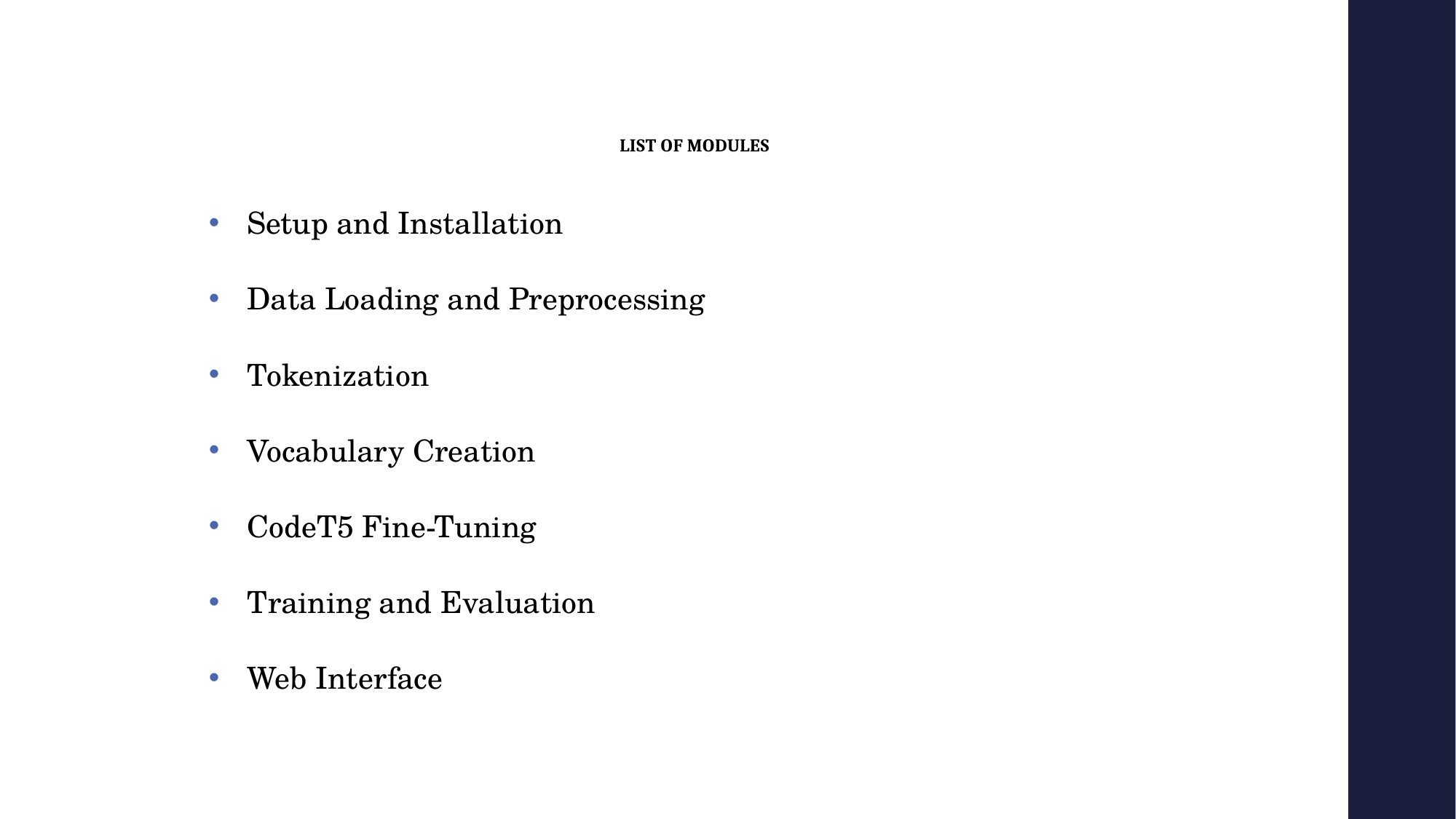

# LIST OF MODULES
Setup and Installation
Data Loading and Preprocessing
Tokenization
Vocabulary Creation
CodeT5 Fine-Tuning
Training and Evaluation
Web Interface